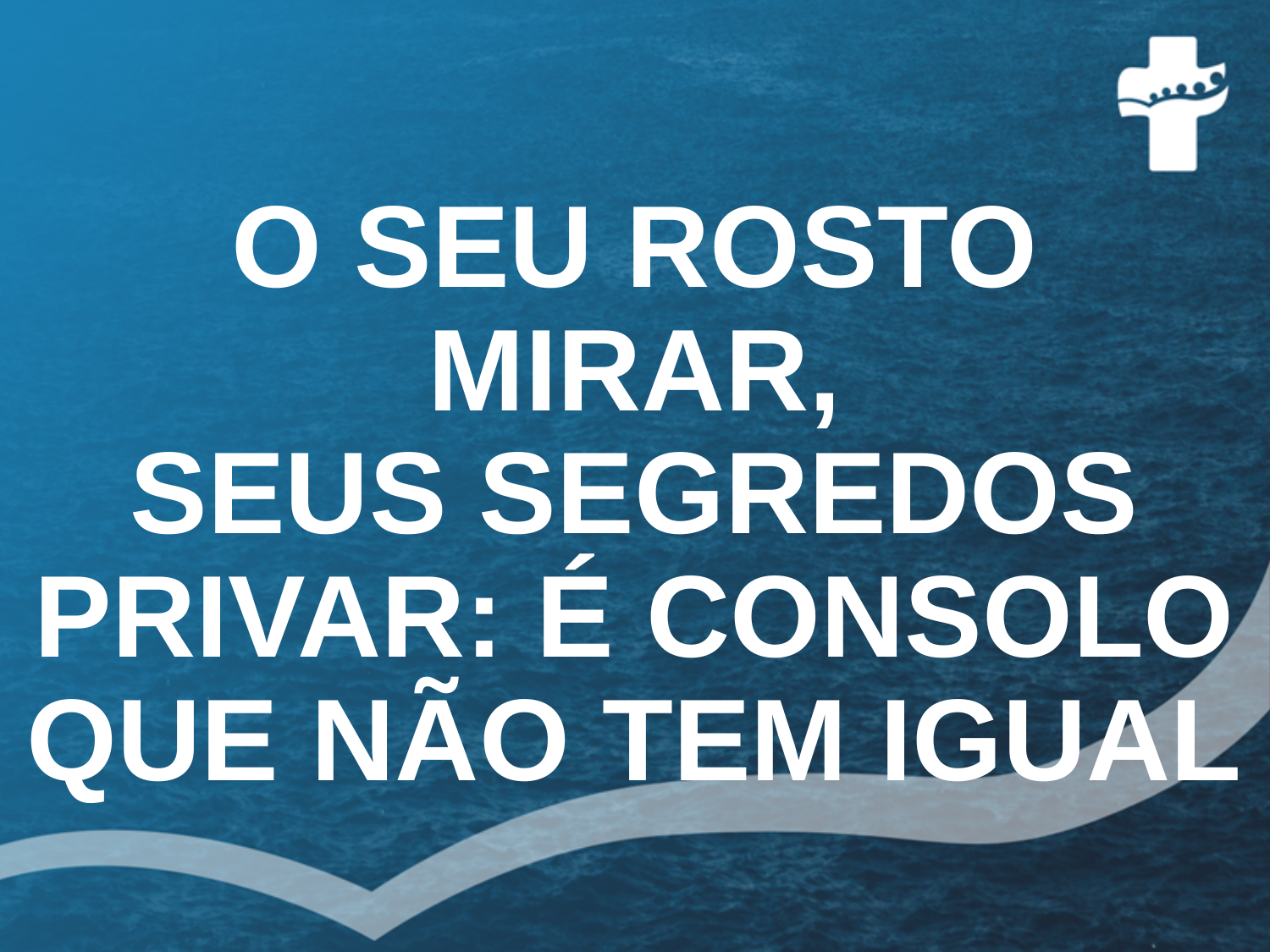

# O SEU ROSTO MIRAR, SEUS SEGREDOS PRIVAR: É CONSOLO QUE NÃO TEM IGUAL